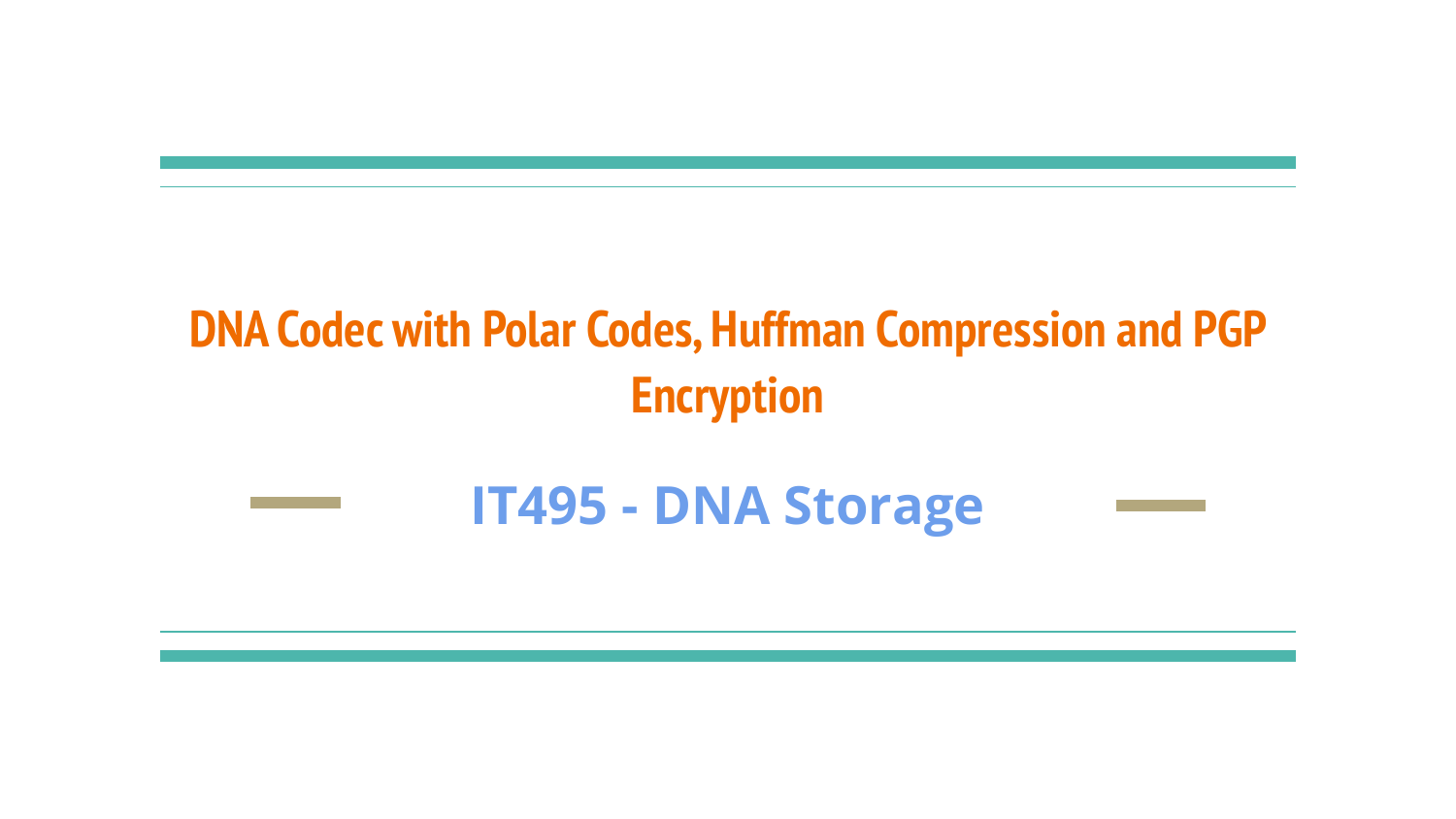

# DNA Codec with Polar Codes, Huffman Compression and PGP Encryption
IT495 - DNA Storage